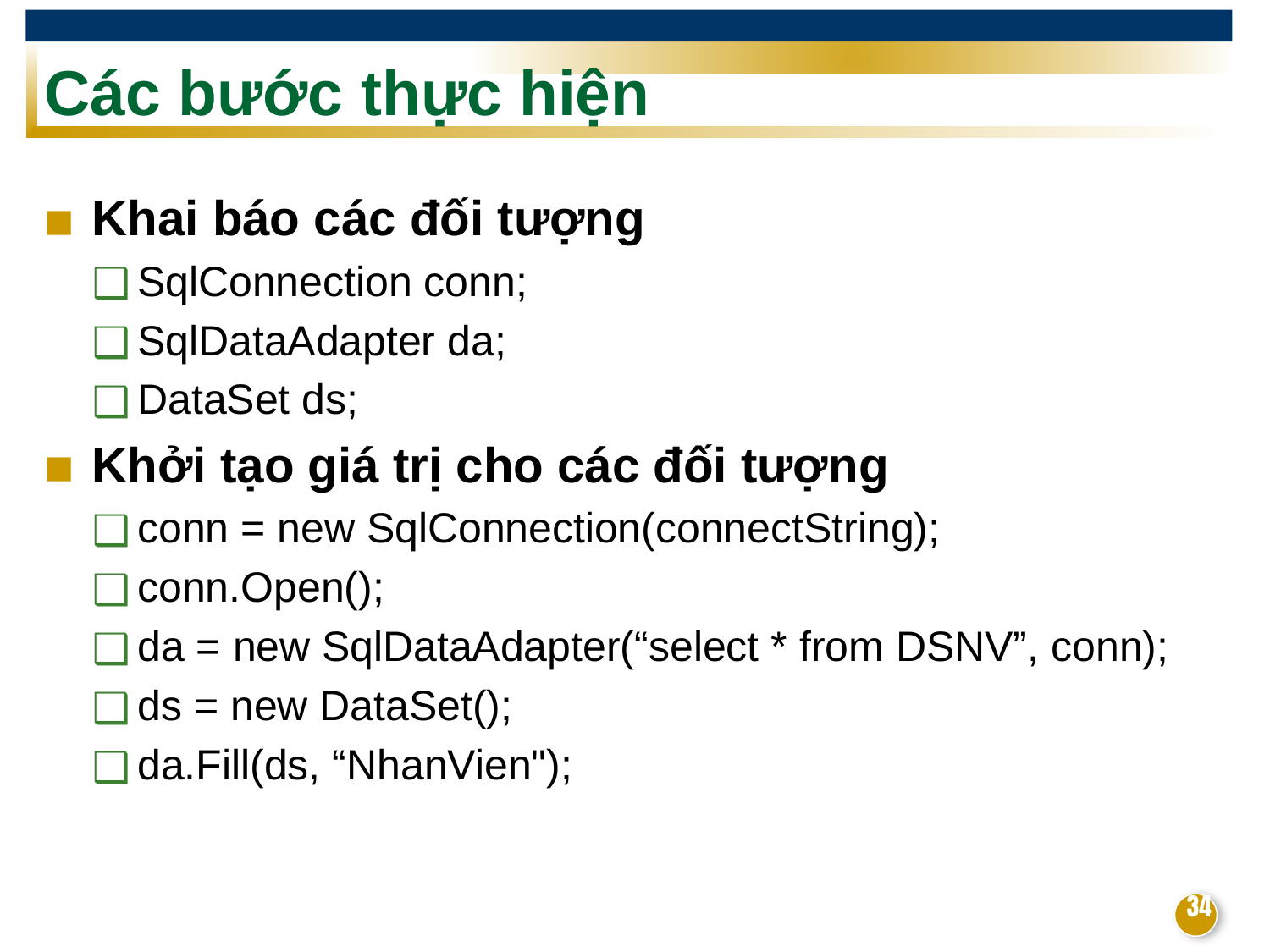

# Các bước thực hiện
Khai báo các đối tượng
SqlConnection conn;
SqlDataAdapter da;
DataSet ds;
Khởi tạo giá trị cho các đối tượng
conn = new SqlConnection(connectString);
conn.Open();
da = new SqlDataAdapter(“select * from DSNV”, conn);
ds = new DataSet();
da.Fill(ds, “NhanVien");
34